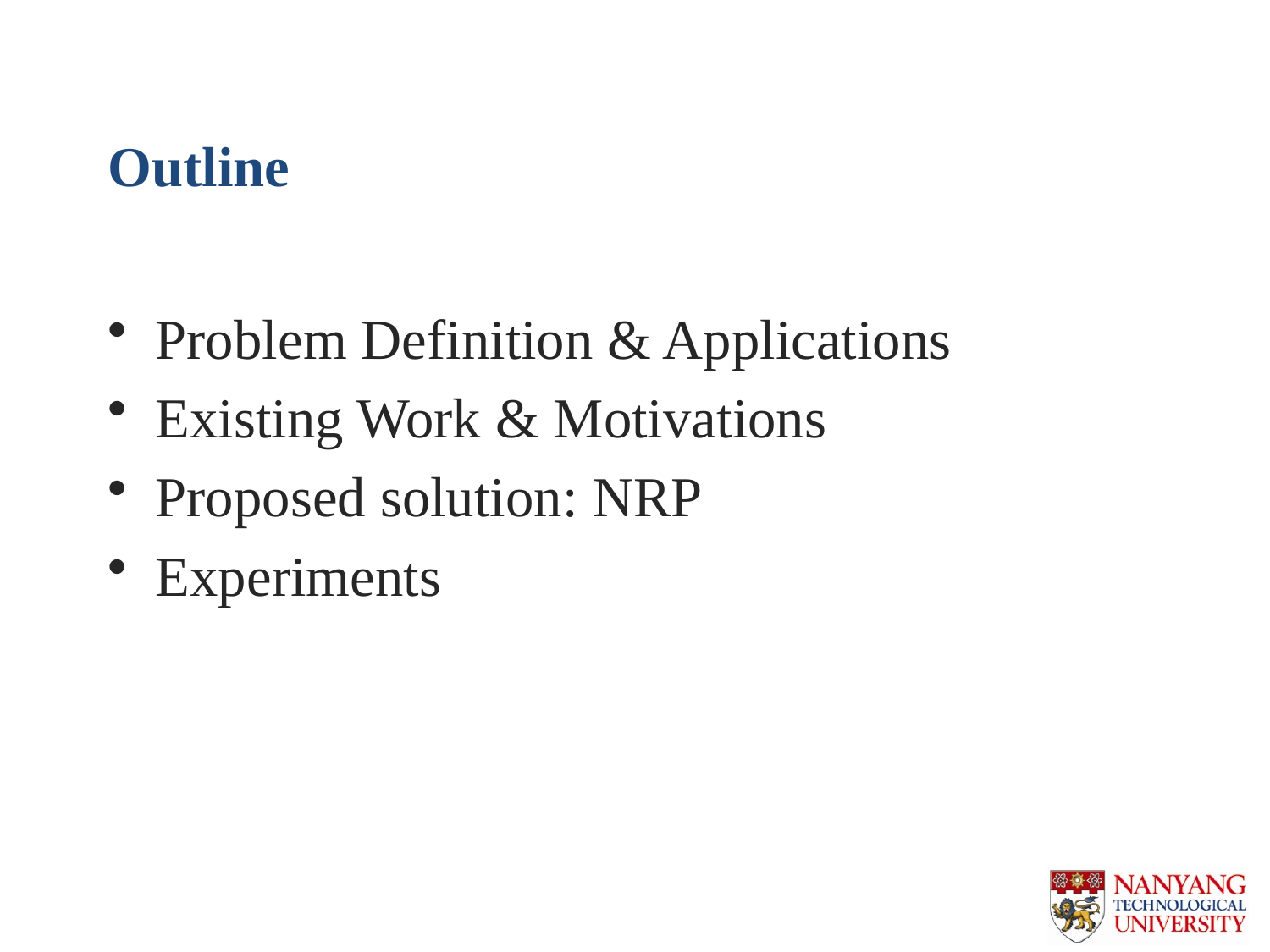

# Outline
Problem Definition & Applications
Existing Work & Motivations
Proposed solution: NRP
Experiments